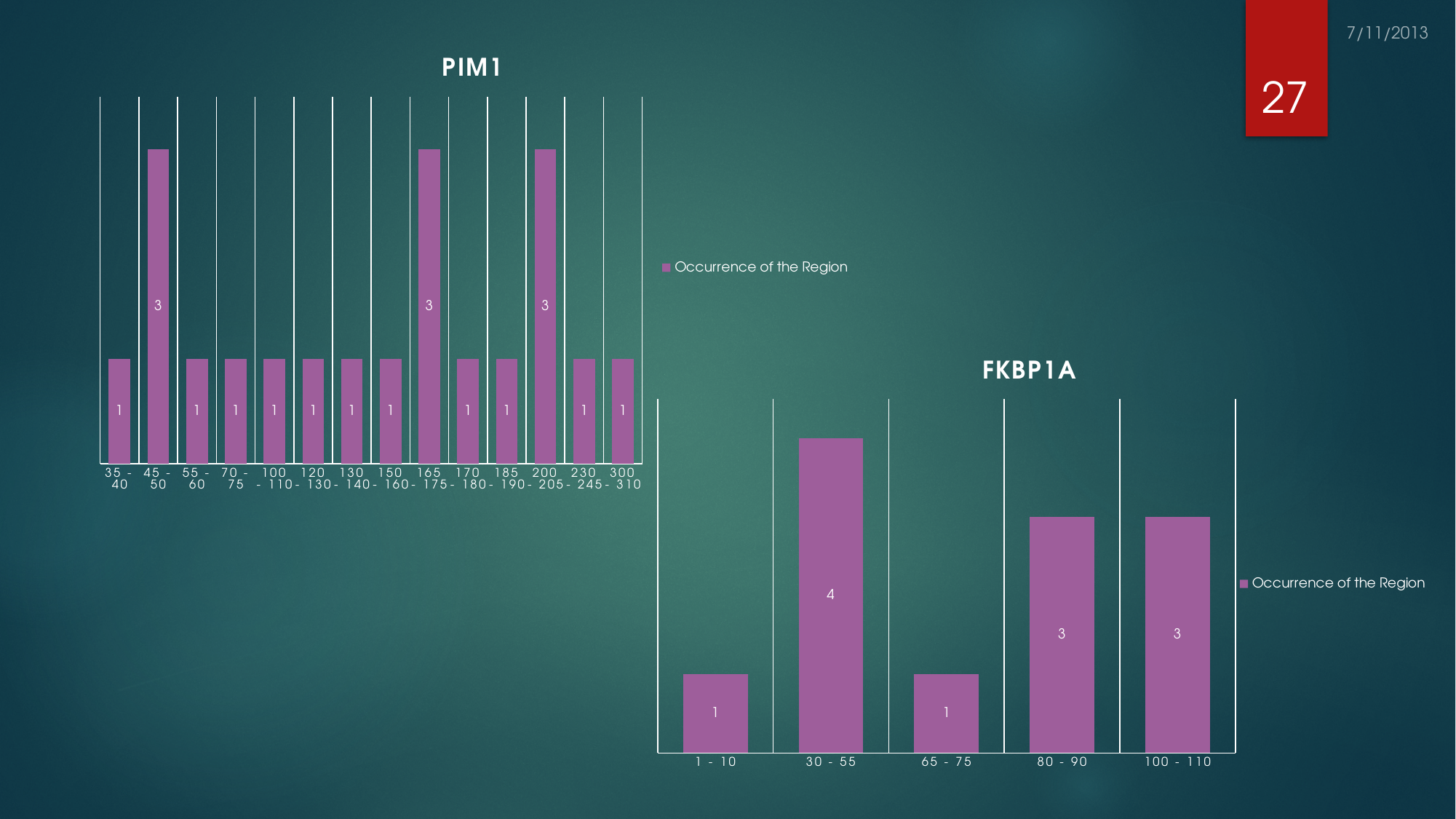

7/11/2013

### Chart: PIM1

| Category | Occurrence of the Region |
|---|---|
| 35 - 40 | 1.0 |
| 45 - 50 | 3.0 |
| 55 - 60 | 1.0 |
| 70 - 75 | 1.0 |
| 100 - 110 | 1.0 |
| 120 - 130 | 1.0 |
| 130 - 140 | 1.0 |
| 150 - 160 | 1.0 |
| 165 - 175 | 3.0 |
| 170 - 180 | 1.0 |
| 185 - 190 | 1.0 |
| 200 - 205 | 3.0 |
| 230 - 245 | 1.0 |
| 300 - 310 | 1.0 |
27

### Chart: FKBP1A

| Category | Occurrence of the Region |
|---|---|
| 1 - 10 | 1.0 |
| 30 - 55 | 4.0 |
| 65 - 75 | 1.0 |
| 80 - 90 | 3.0 |
| 100 - 110 | 3.0 |